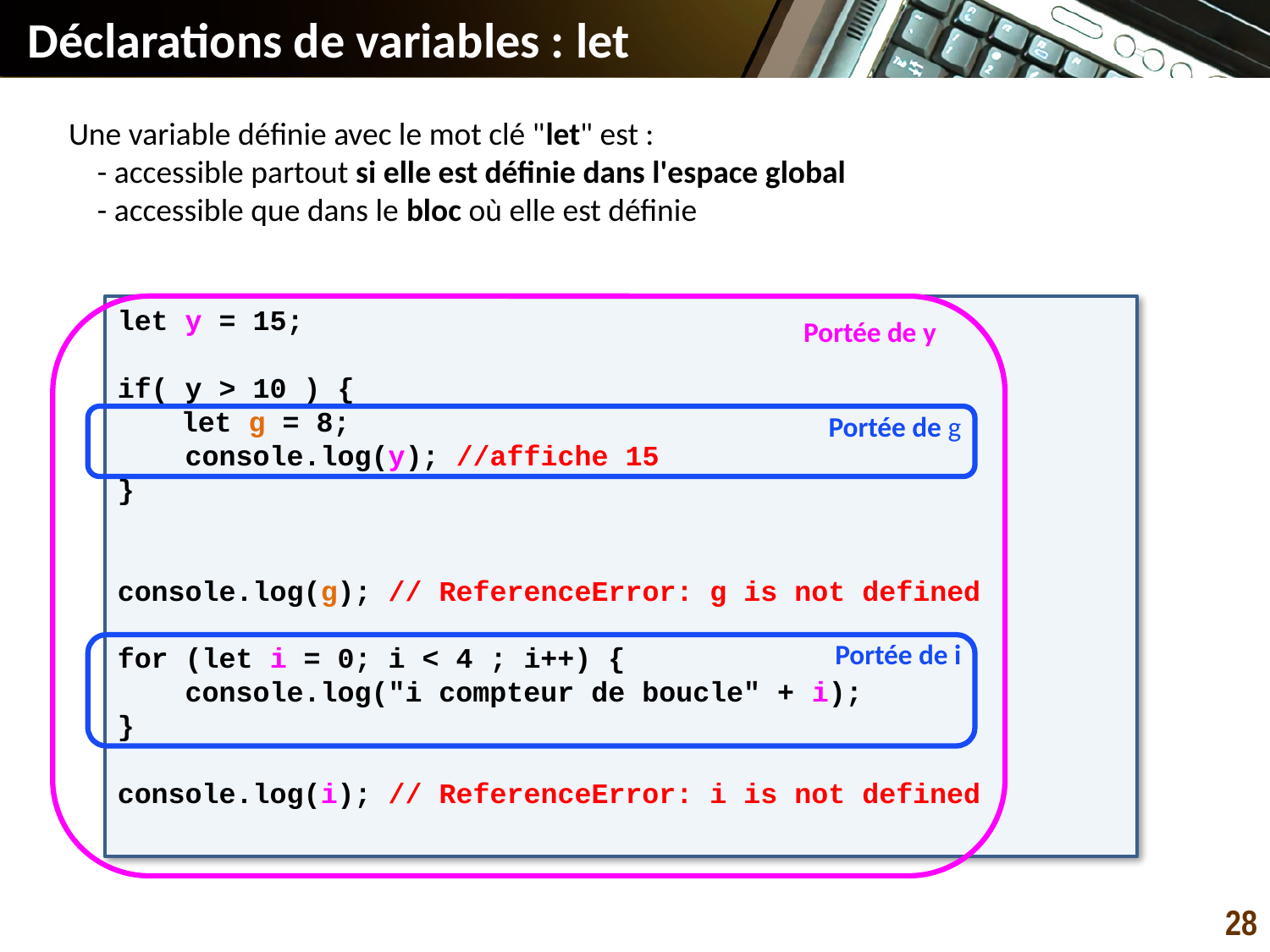

# Déclarations de variables : let
Une variable définie avec le mot clé "let" est :
    - accessible partout si elle est définie dans l'espace global
    - accessible que dans le bloc où elle est définie

let y = 15;

if( y > 10 ) {
let g = 8;
    console.log(y); //affiche 15
}

console.log(g); // ReferenceError: g is not defined

for (let i = 0; i < 4 ; i++) {
    console.log("i compteur de boucle" + i);
}

console.log(i); // ReferenceError: i is not defined

Portée de y
Portée de g

Portée de i

28